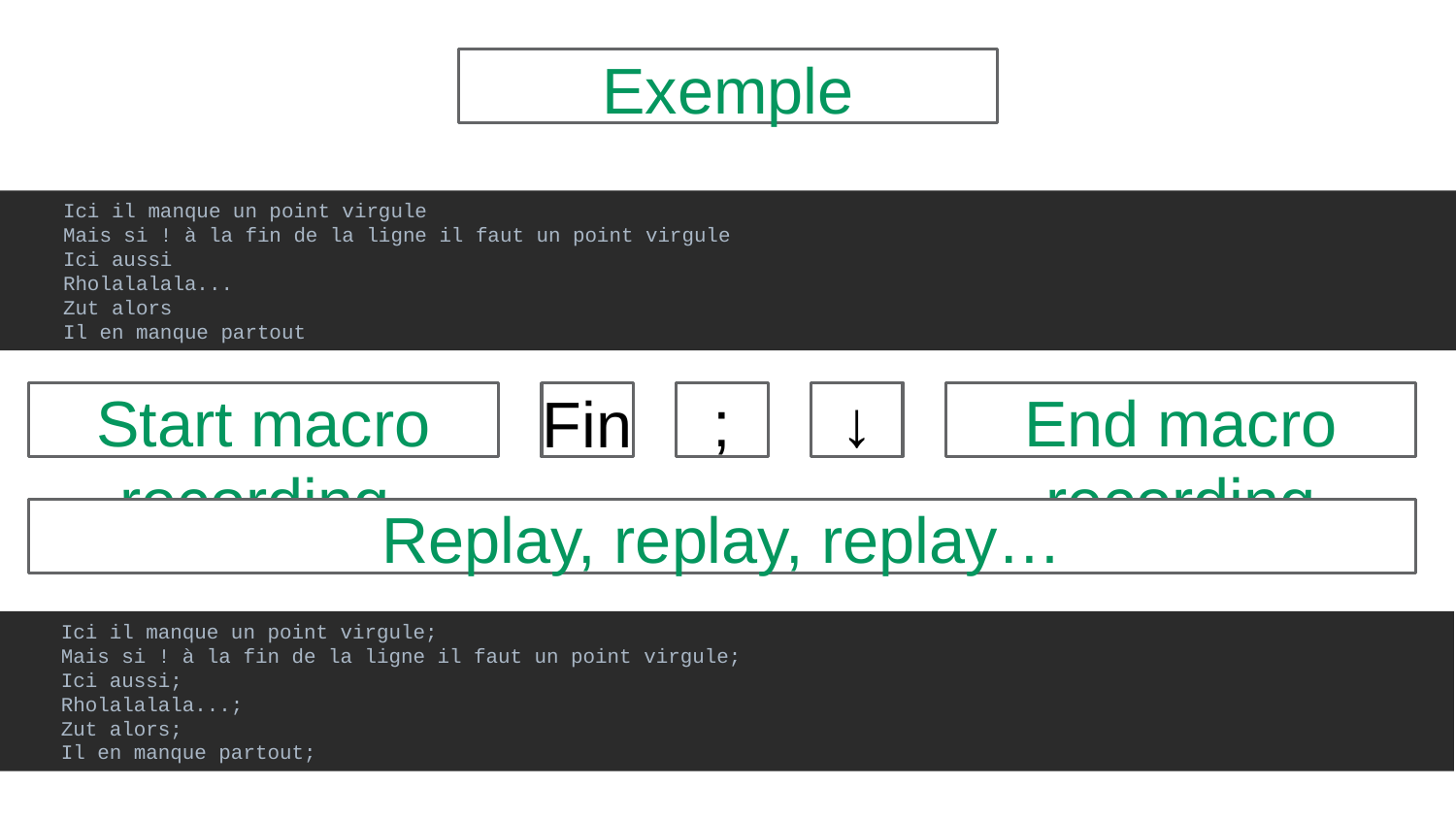

Exemple
    Ici il manque un point virgule
    Mais si ! à la fin de la ligne il faut un point virgule
    Ici aussi
    Rholalalala...
    Zut alors
    Il en manque partout
Start macro recording
;
↓
End macro recording
Fin
Replay, replay, replay…
    Ici il manque un point virgule;
    Mais si ! à la fin de la ligne il faut un point virgule;
    Ici aussi;
    Rholalalala...;
    Zut alors;
    Il en manque partout;